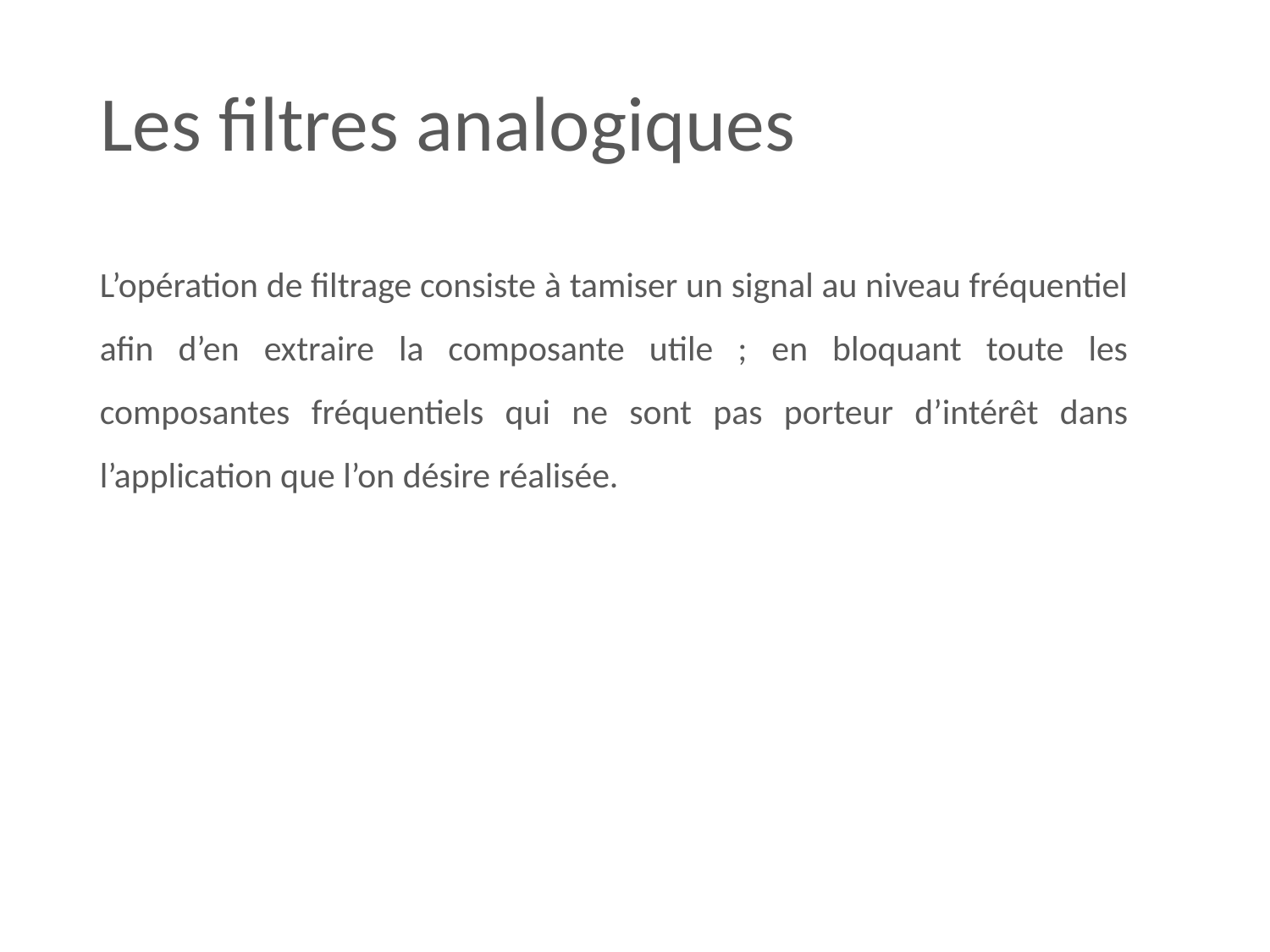

# Les filtres analogiques
L’opération de filtrage consiste à tamiser un signal au niveau fréquentiel afin d’en extraire la composante utile ; en bloquant toute les composantes fréquentiels qui ne sont pas porteur d’intérêt dans l’application que l’on désire réalisée.